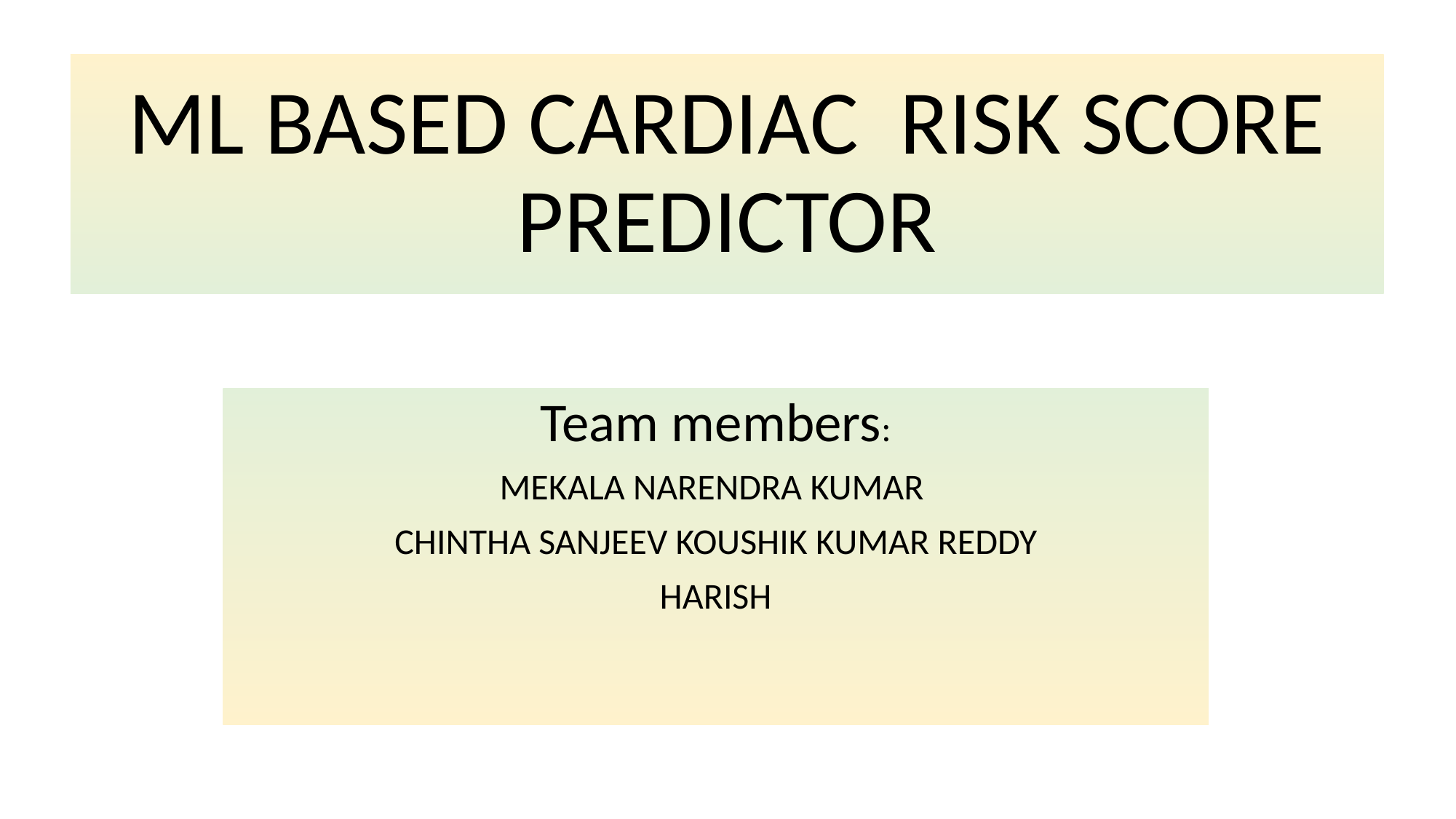

# ML BASED CARDIAC  RISK SCORE PREDICTOR
Team members:
MEKALA NARENDRA KUMAR
CHINTHA SANJEEV KOUSHIK KUMAR REDDY
HARISH